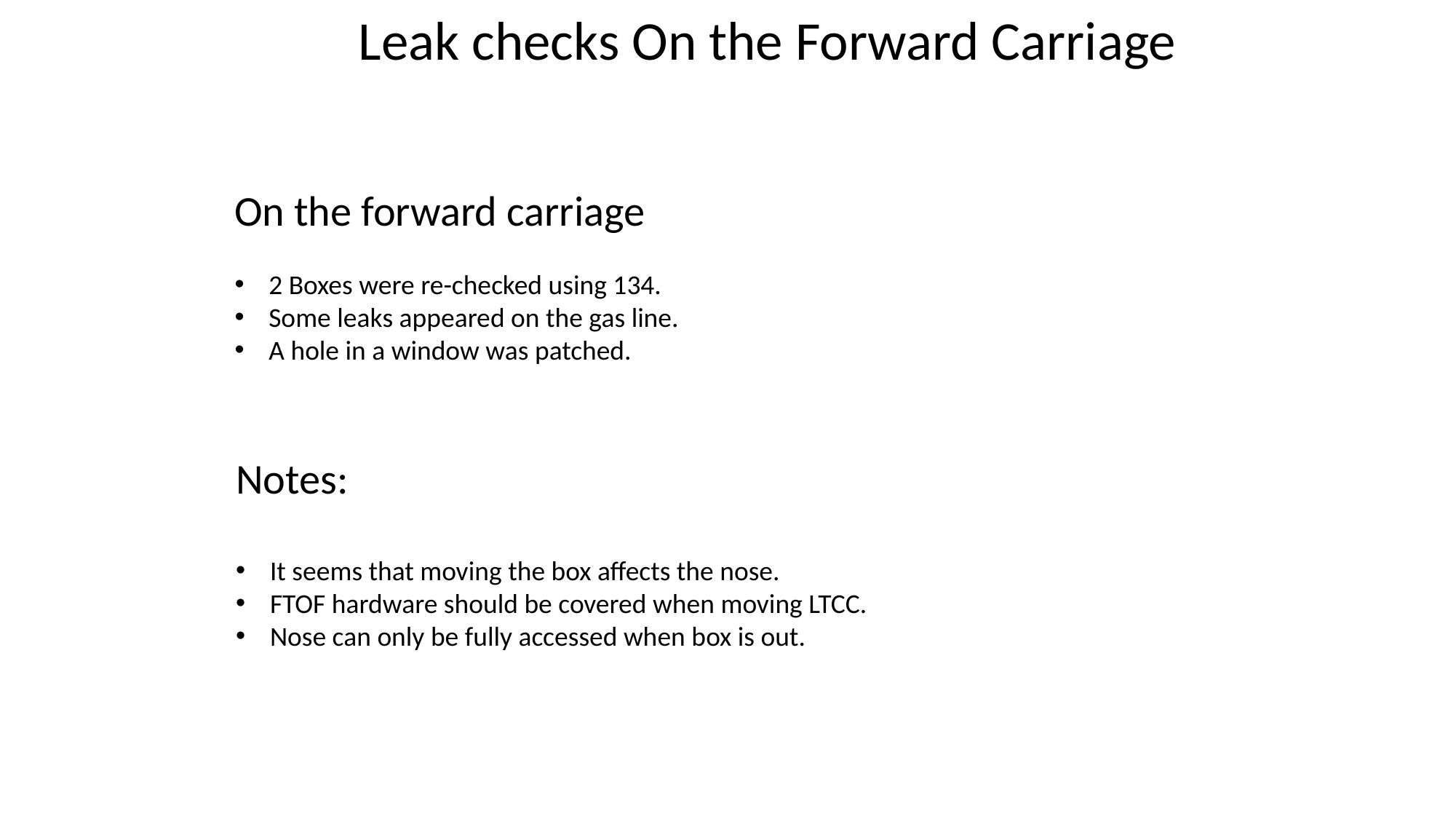

Leak checks On the Forward Carriage
On the forward carriage
2 Boxes were re-checked using 134.
Some leaks appeared on the gas line.
A hole in a window was patched.
Notes:

It seems that moving the box affects the nose.
FTOF hardware should be covered when moving LTCC.
Nose can only be fully accessed when box is out.